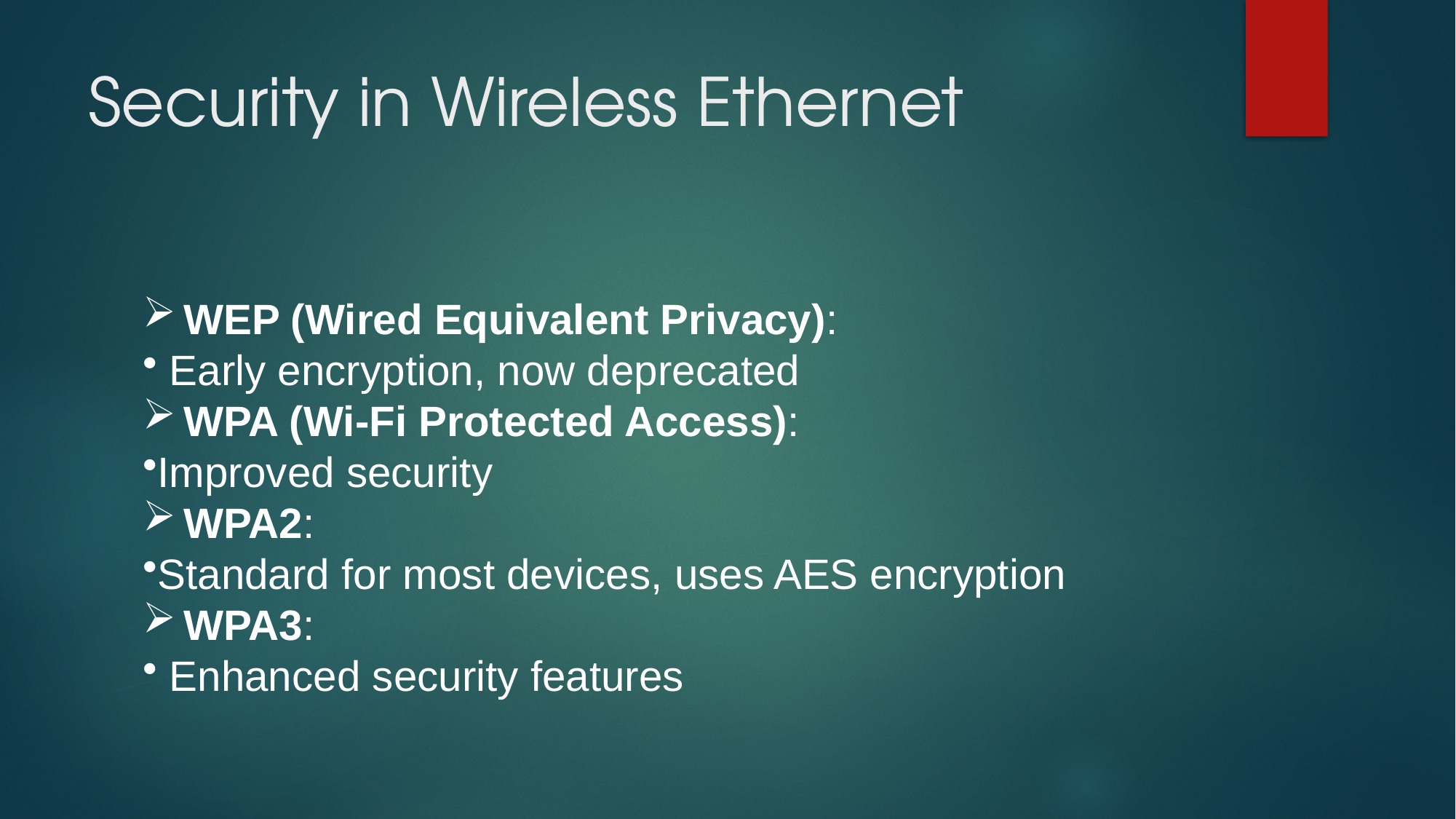

# Security in Wireless Ethernet
WEP (Wired Equivalent Privacy):
 Early encryption, now deprecated
WPA (Wi-Fi Protected Access):
Improved security
WPA2:
Standard for most devices, uses AES encryption
WPA3:
 Enhanced security features